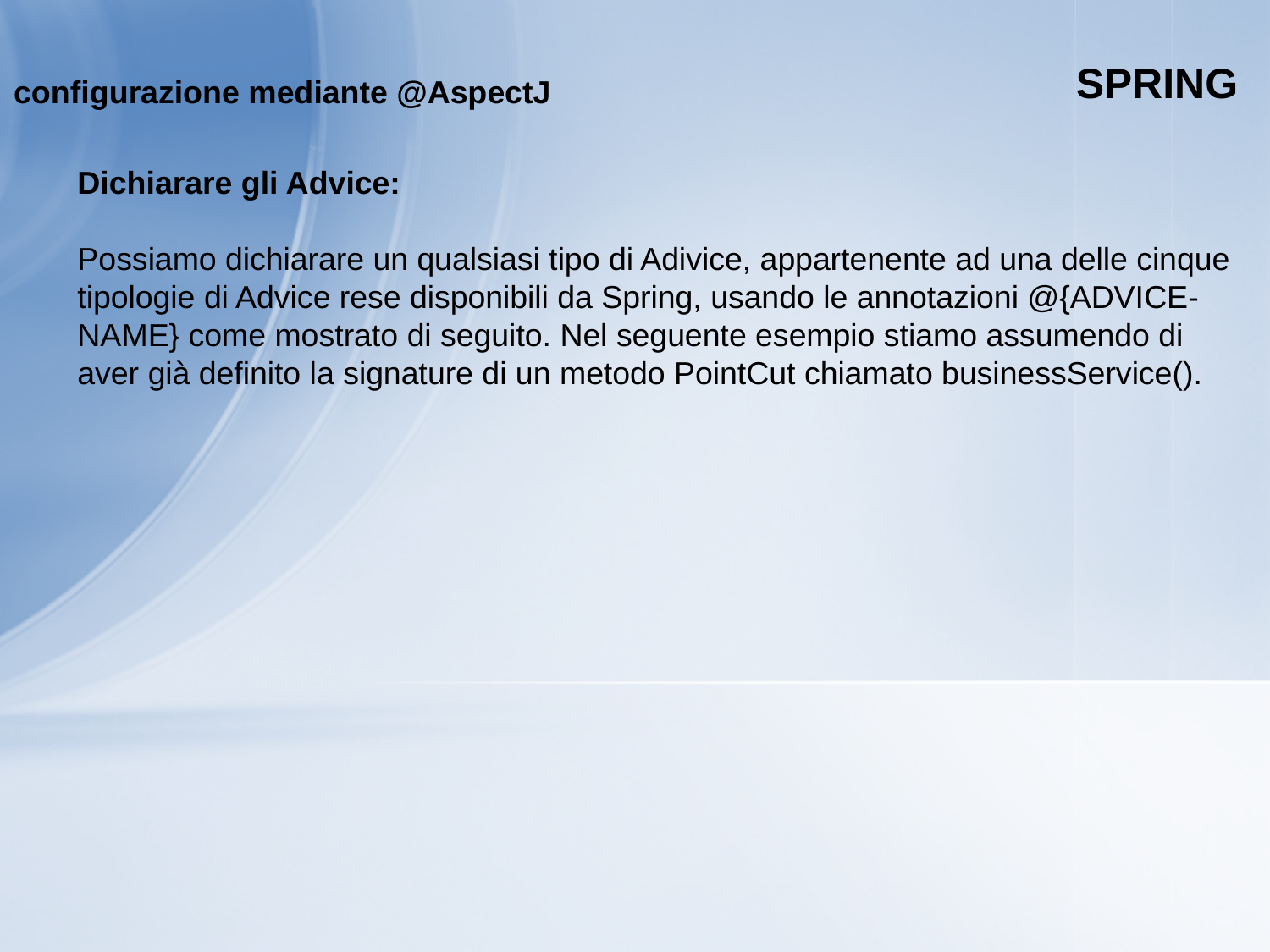

SPRING
configurazione mediante @AspectJ
Dichiarare gli Advice:

Possiamo dichiarare un qualsiasi tipo di Adivice, appartenente ad una delle cinque tipologie di Advice rese disponibili da Spring, usando le annotazioni @{ADVICE-NAME} come mostrato di seguito. Nel seguente esempio stiamo assumendo di aver già definito la signature di un metodo PointCut chiamato businessService().